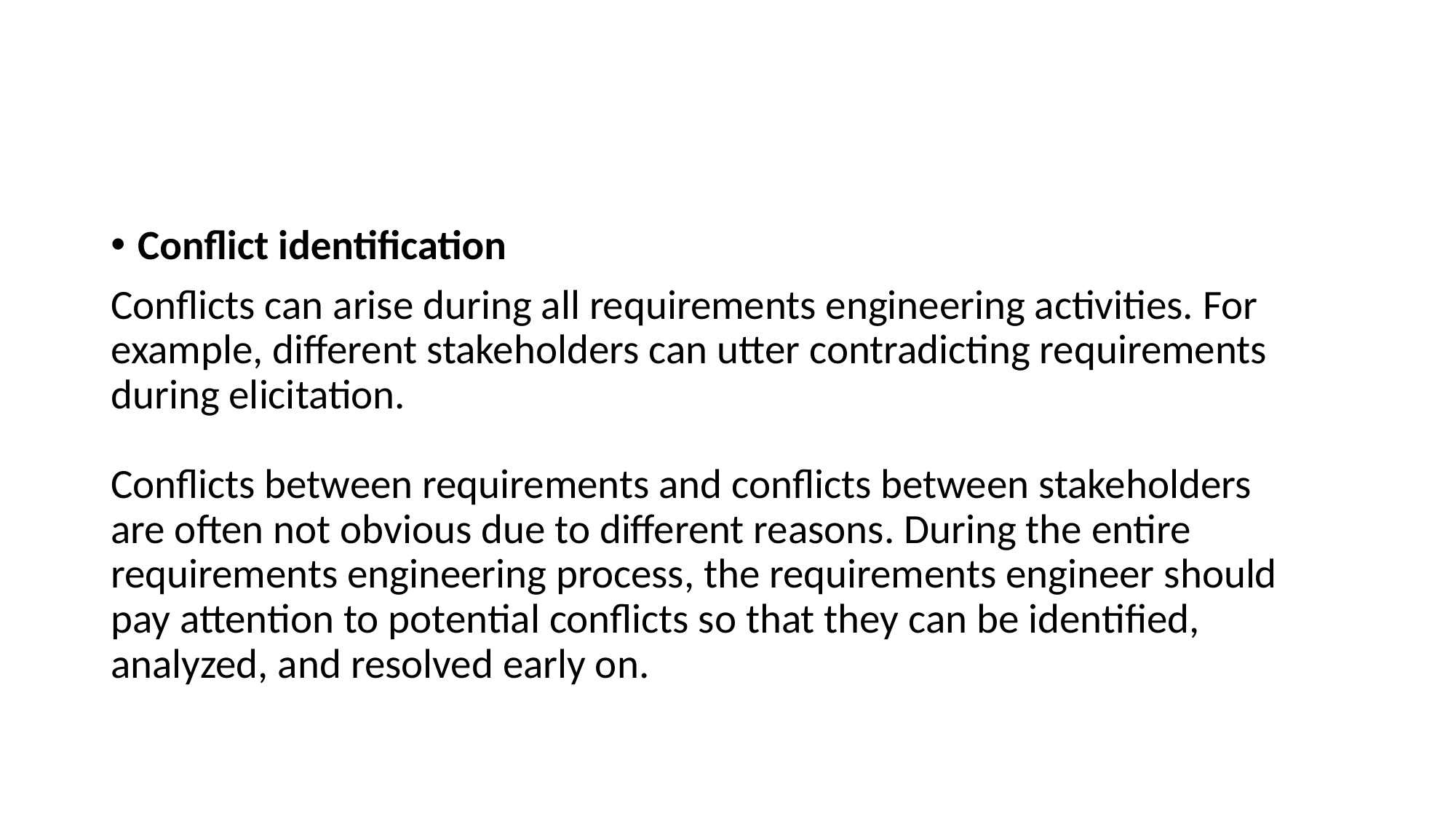

#
Conflict identification
Conflicts can arise during all requirements engineering activities. For
example, different stakeholders can utter contradicting requirements during elicitation.
Conflicts between requirements and conflicts between stakeholders
are often not obvious due to different reasons. During the entire requirements engineering process, the requirements engineer should pay attention to potential conflicts so that they can be identified, analyzed, and resolved early on.